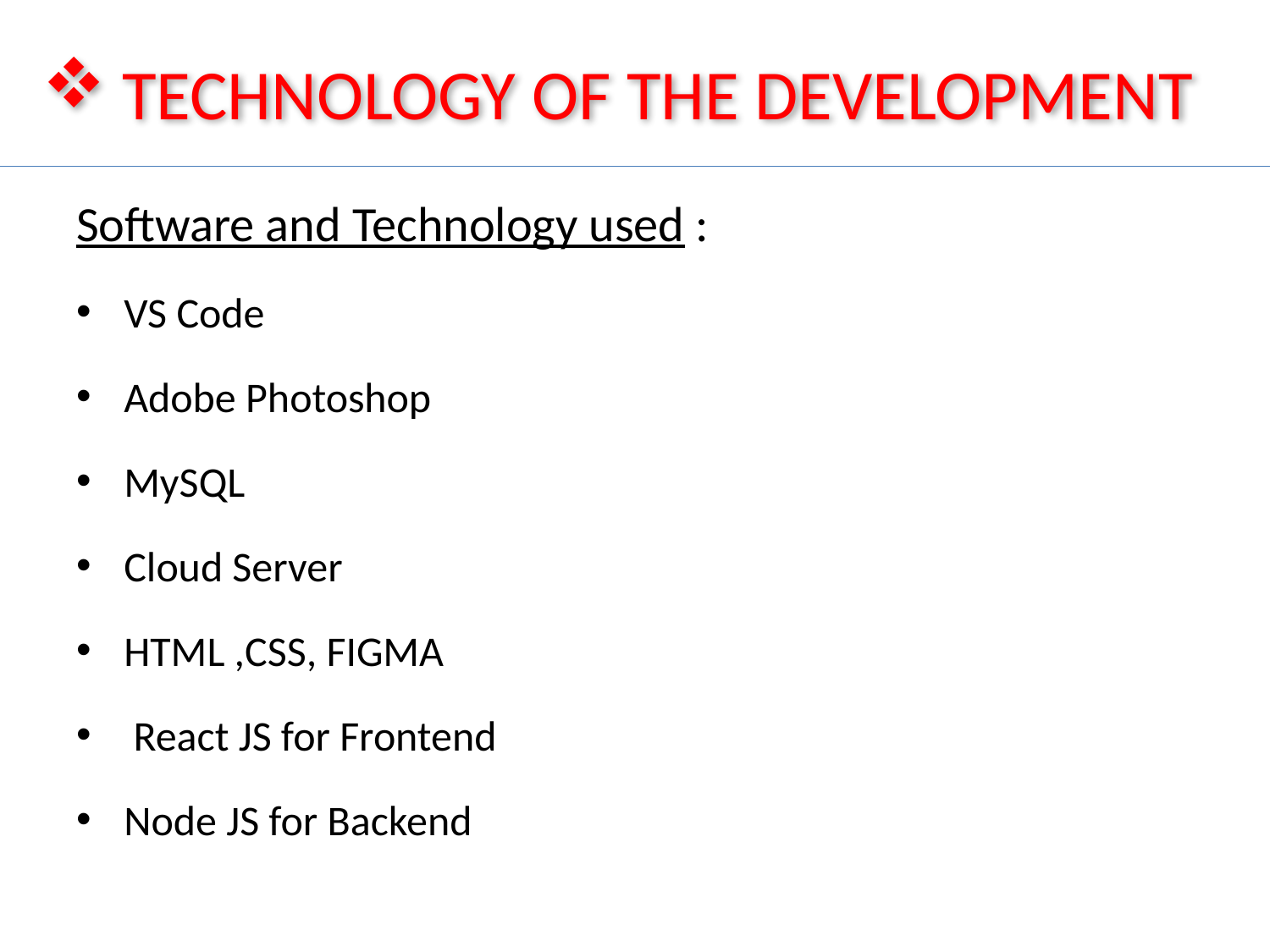

# TECHNOLOGY OF THE DEVELOPMENT
Software and Technology used :
VS Code
Adobe Photoshop
MySQL
Cloud Server
HTML ,CSS, FIGMA
 React JS for Frontend
Node JS for Backend